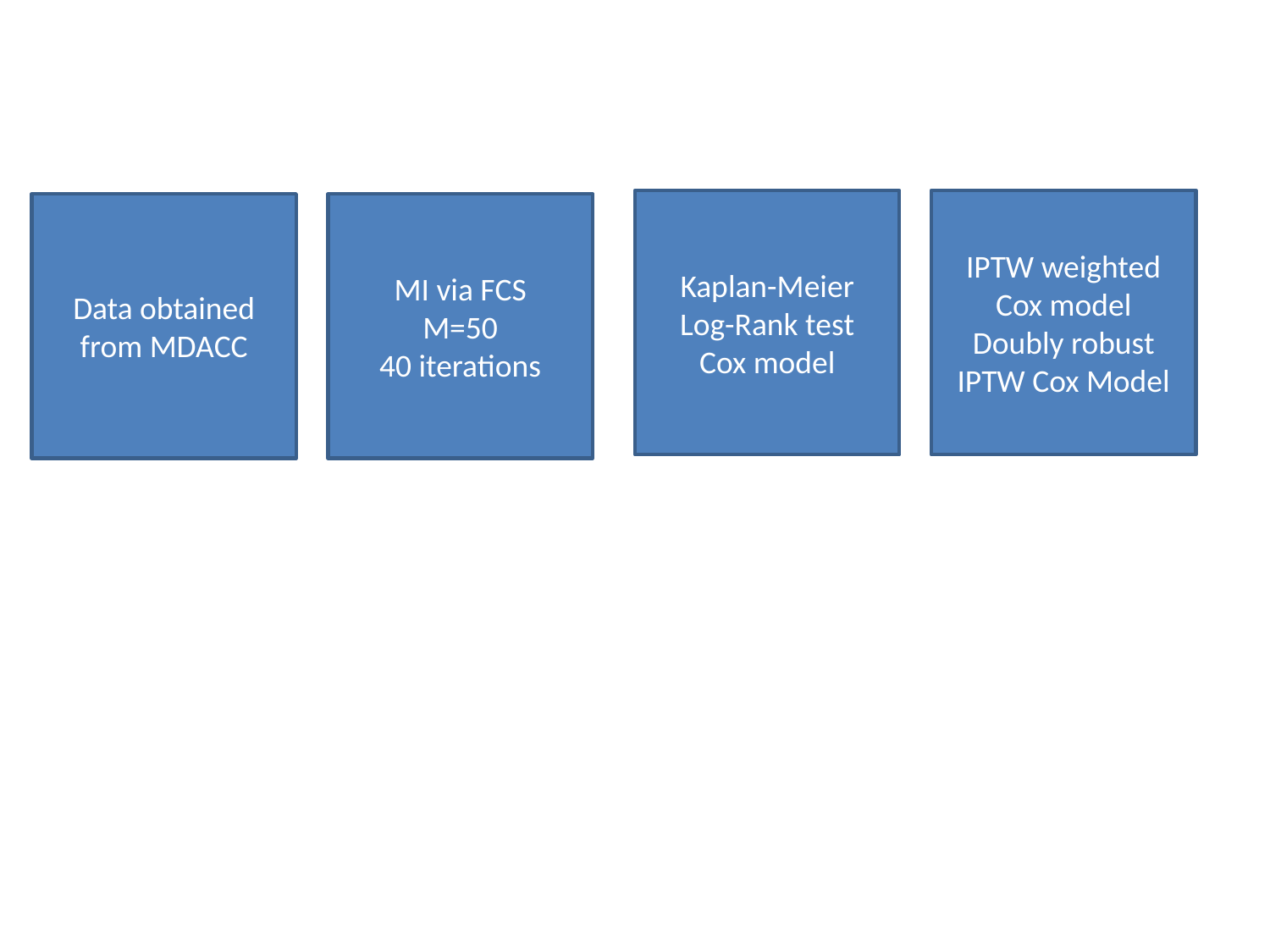

Kaplan-Meier
Log-Rank test
Cox model
IPTW weighted Cox model
Doubly robust IPTW Cox Model
Data obtained from MDACC
MI via FCS
M=50
40 iterations